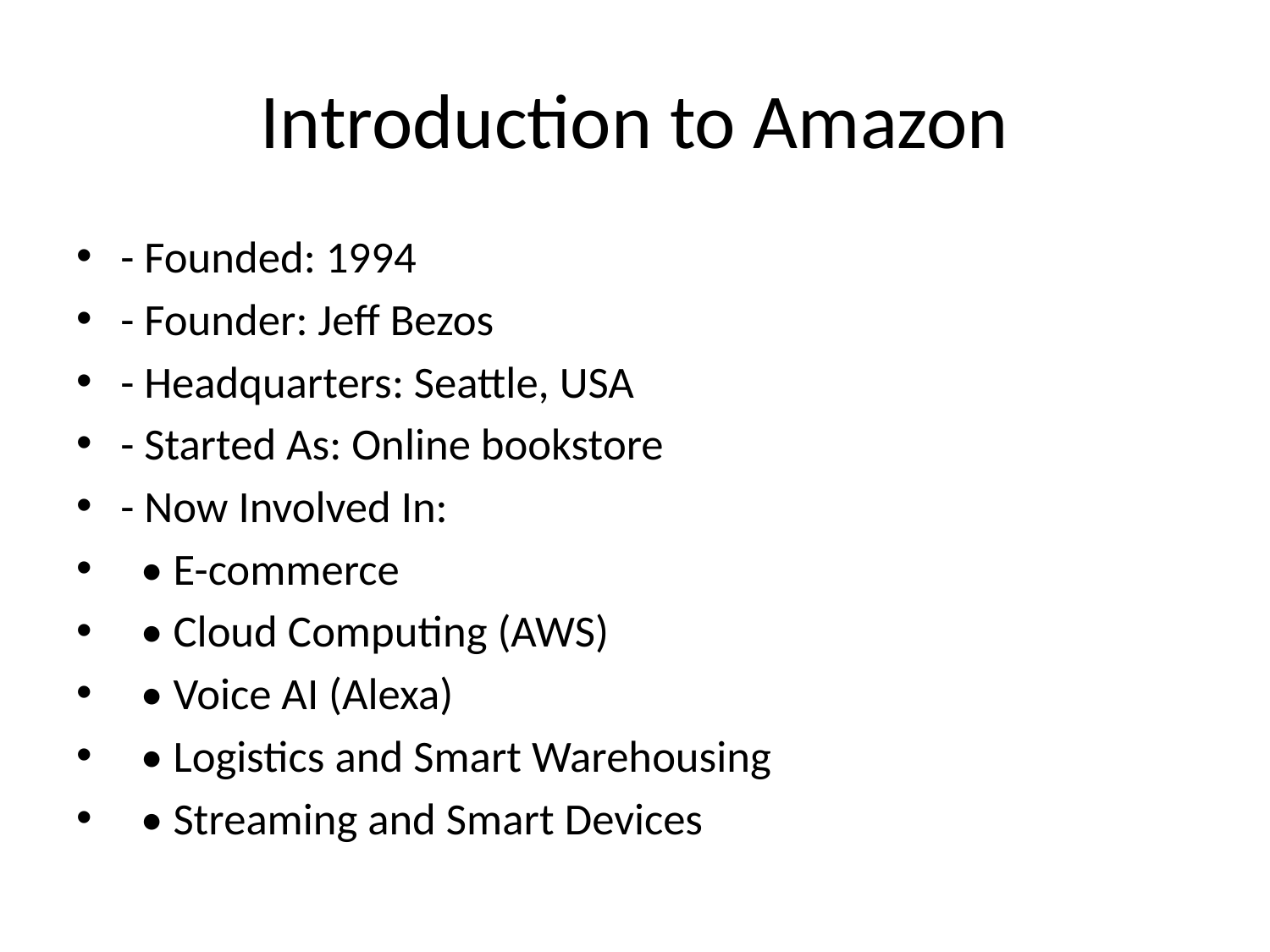

# Introduction to Amazon
- Founded: 1994
- Founder: Jeff Bezos
- Headquarters: Seattle, USA
- Started As: Online bookstore
- Now Involved In:
  • E-commerce
  • Cloud Computing (AWS)
  • Voice AI (Alexa)
  • Logistics and Smart Warehousing
  • Streaming and Smart Devices